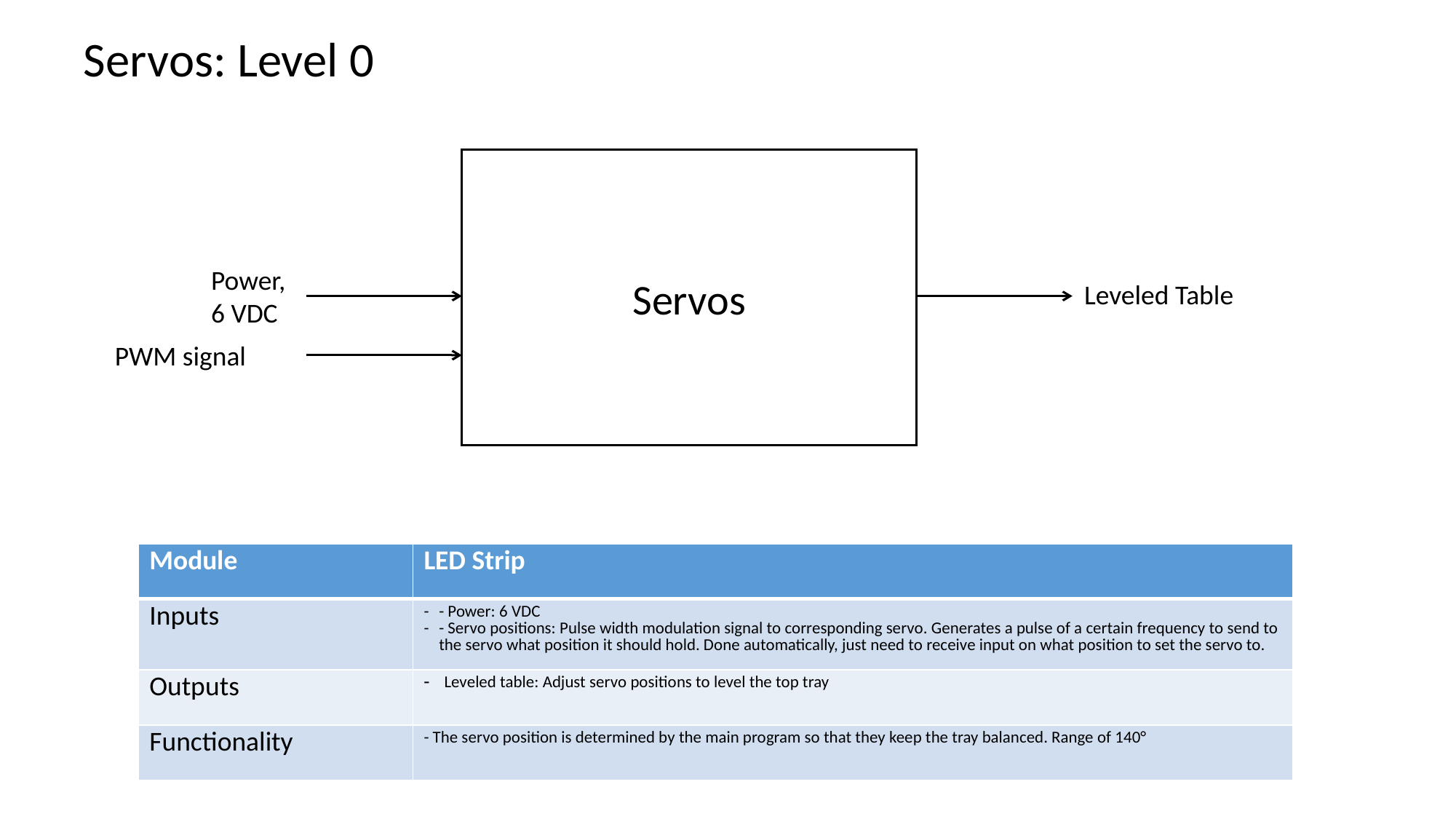

Servos: Level 0
Servos
Power,
6 VDC
Leveled Table
PWM signal
| Module | LED Strip |
| --- | --- |
| Inputs | - Power: 6 VDC - Servo positions: Pulse width modulation signal to corresponding servo. Generates a pulse of a certain frequency to send to the servo what position it should hold. Done automatically, just need to receive input on what position to set the servo to. |
| Outputs | Leveled table: Adjust servo positions to level the top tray |
| Functionality | - The servo position is determined by the main program so that they keep the tray balanced. Range of 140° |